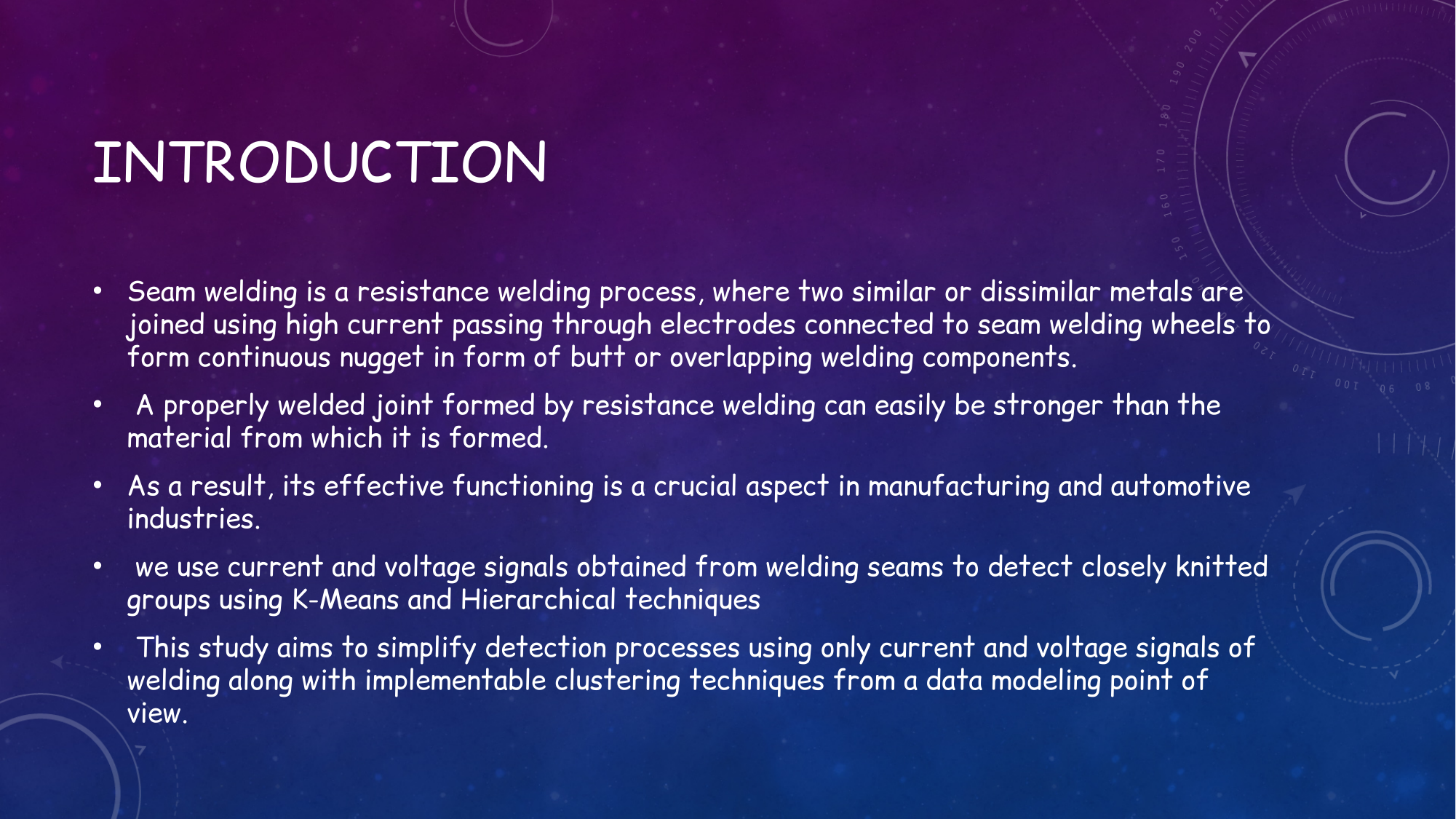

# introduction
Seam welding is a resistance welding process, where two similar or dissimilar metals are joined using high current passing through electrodes connected to seam welding wheels to form continuous nugget in form of butt or overlapping welding components.
 A properly welded joint formed by resistance welding can easily be stronger than the material from which it is formed.
As a result, its effective functioning is a crucial aspect in manufacturing and automotive industries.
 we use current and voltage signals obtained from welding seams to detect closely knitted groups using K-Means and Hierarchical techniques
 This study aims to simplify detection processes using only current and voltage signals of welding along with implementable clustering techniques from a data modeling point of view.